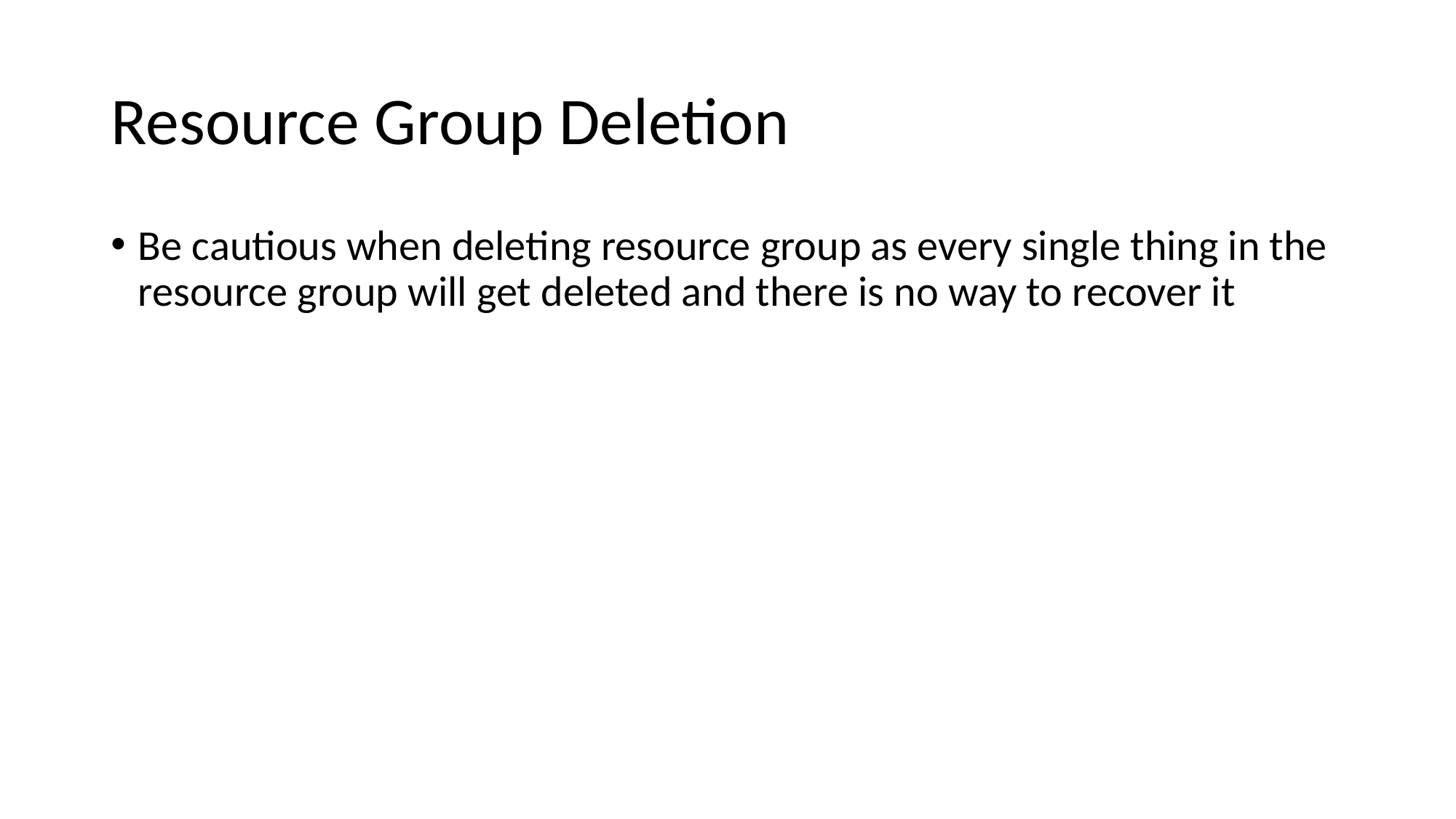

# Resource Group Deletion
Be cautious when deleting resource group as every single thing in the resource group will get deleted and there is no way to recover it